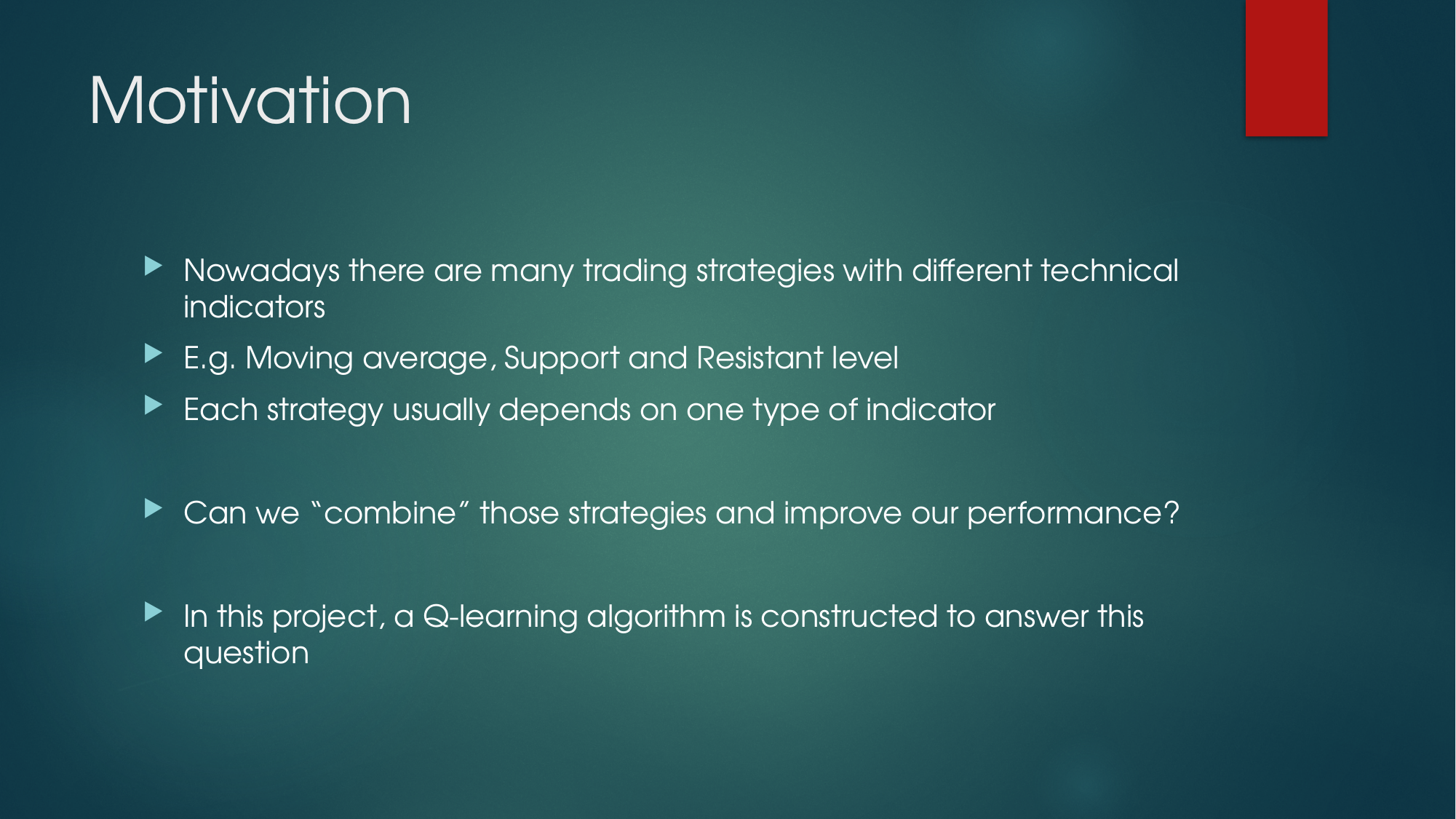

# Motivation
Nowadays there are many trading strategies with different technical indicators
E.g. Moving average, Support and Resistant level
Each strategy usually depends on one type of indicator

Can we “combine” those strategies and improve our performance?

In this project, a Q-learning algorithm is constructed to answer this question